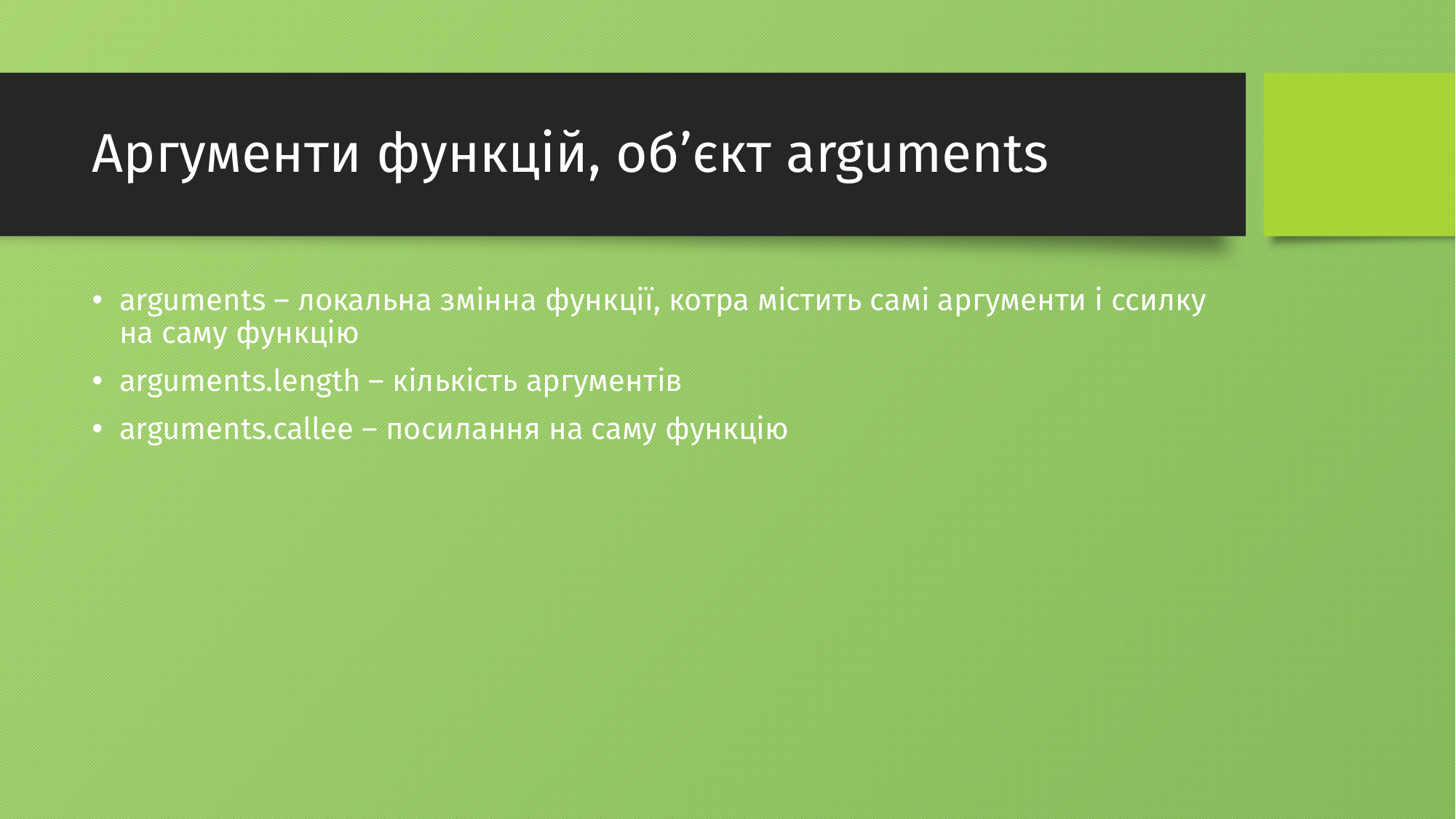

# Аргументи функцій, об’єкт arguments
arguments – локальна змінна функції, котра містить самі аргументи і ссилку на саму функцію
arguments.length – кількість аргументів
arguments.callee – посилання на саму функцію